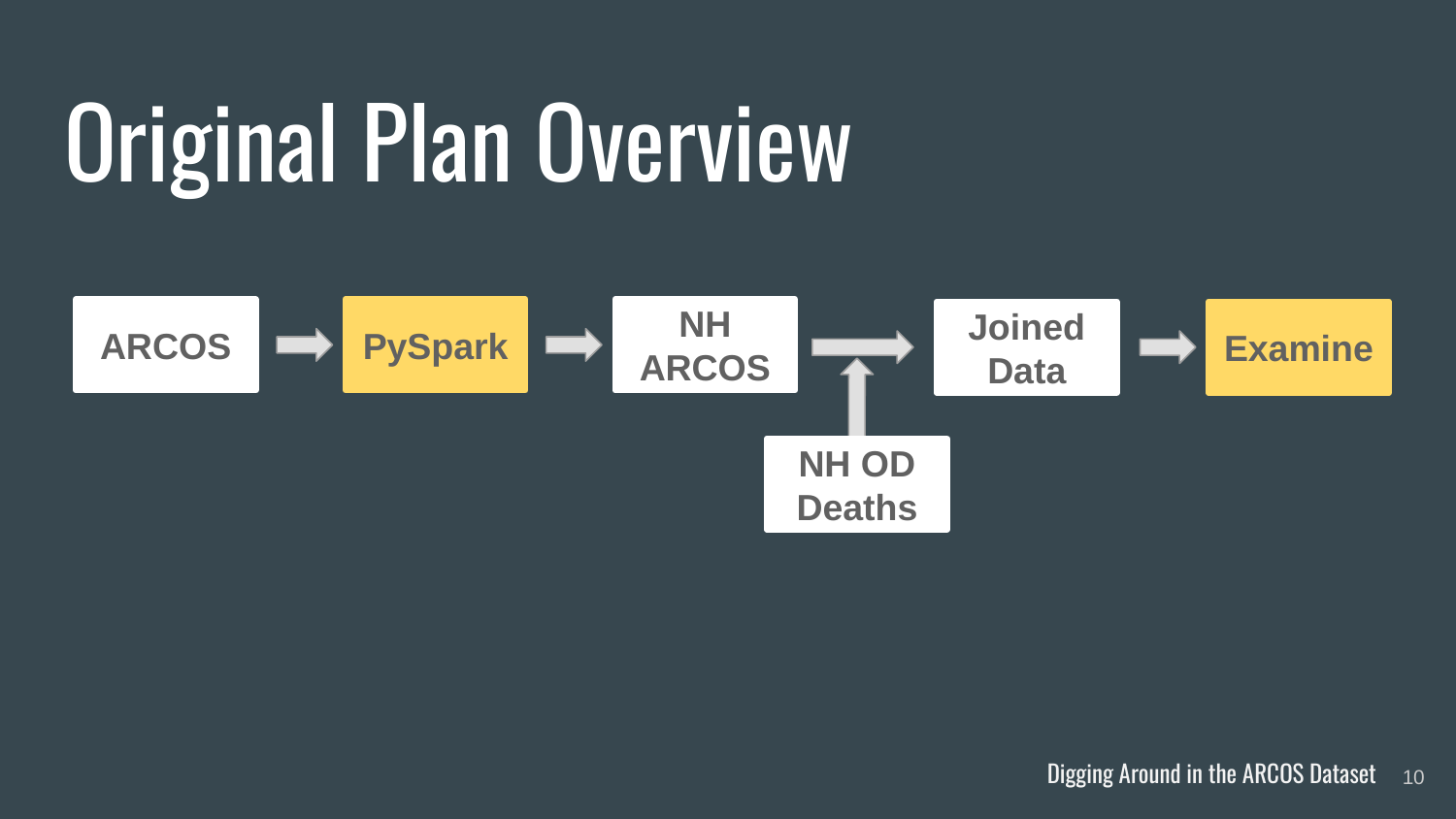

# Original Plan Overview
ARCOS
PySpark
NH ARCOS
Joined Data
Examine

NH OD Deaths
10